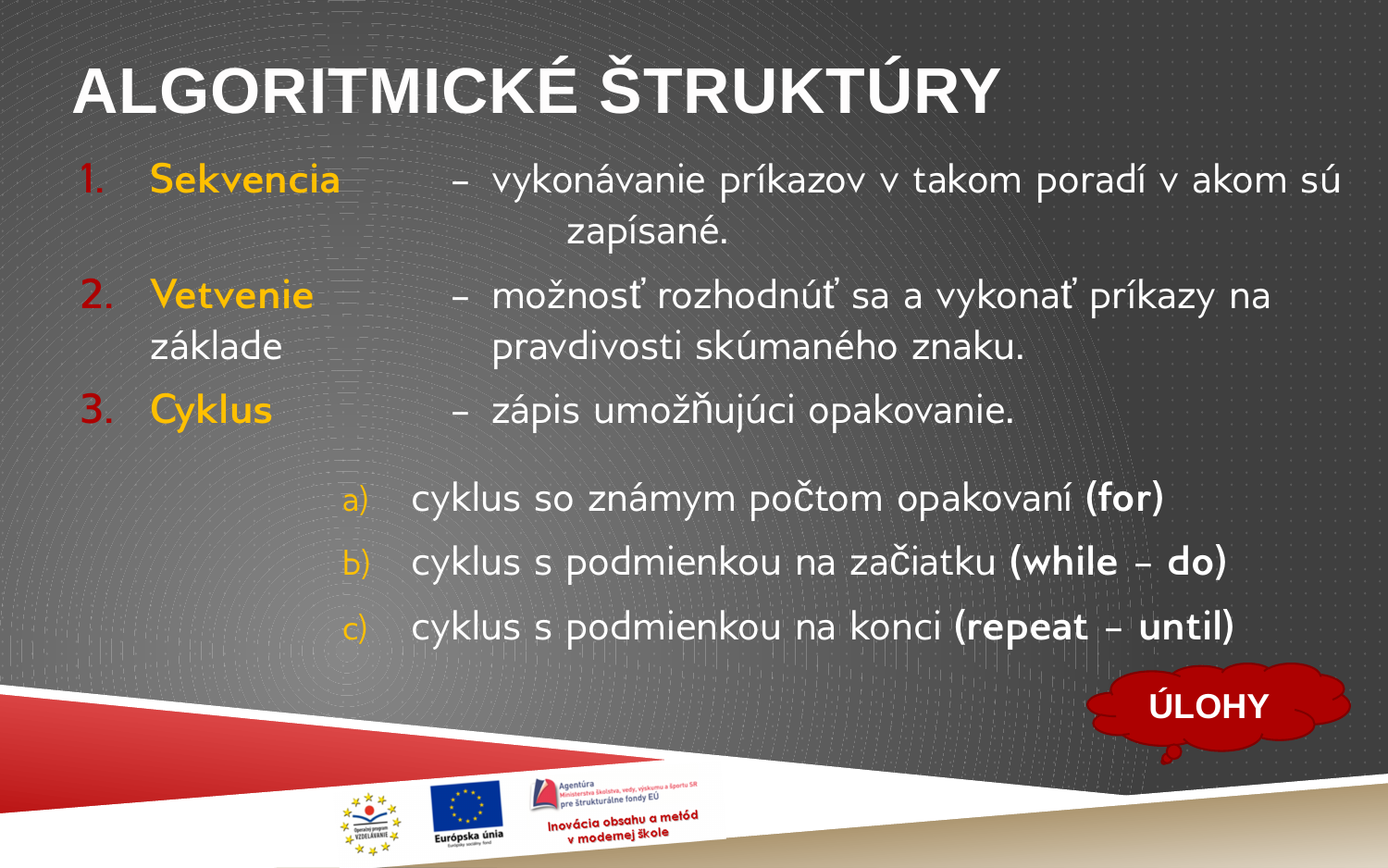

# ALGORITMICKÉ ŠTRUKTÚRY
Sekvencia 	– 	vykonávanie príkazov v takom poradí v akom sú  			zapísané.
Vetvenie 	– 	možnosť rozhodnúť sa a vykonať príkazy na základe  		pravdivosti skúmaného znaku.
Cyklus 	– 	zápis umožňujúci opakovanie.
cyklus so známym počtom opakovaní (for)
cyklus s podmienkou na začiatku (while – do)
cyklus s podmienkou na konci (repeat – until)
ÚLOHY